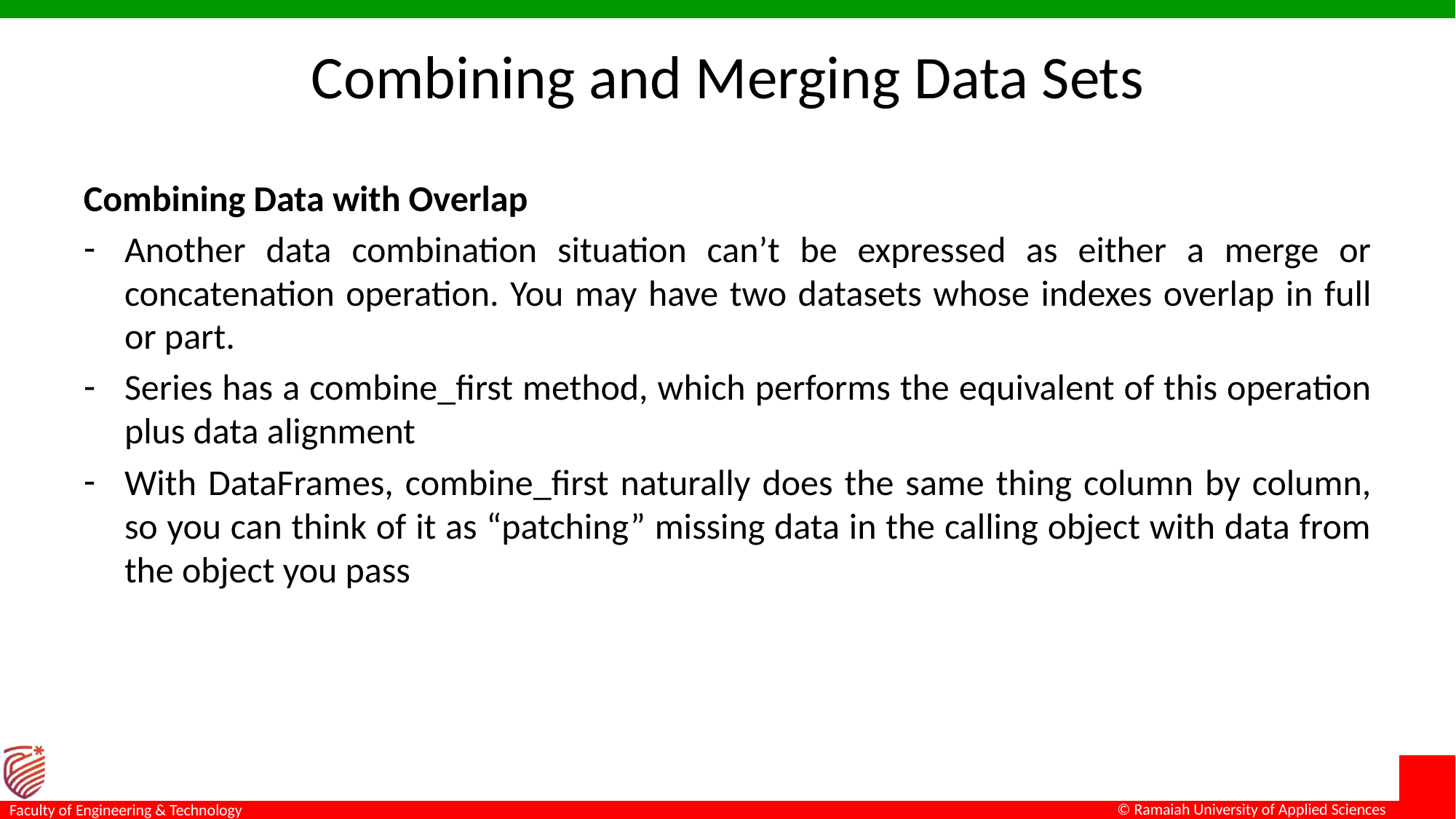

# Combining and Merging Data Sets
Combining Data with Overlap
Another data combination situation can’t be expressed as either a merge or concatenation operation. You may have two datasets whose indexes overlap in full or part.
Series has a combine_first method, which performs the equivalent of this operation plus data alignment
With DataFrames, combine_first naturally does the same thing column by column, so you can think of it as “patching” missing data in the calling object with data from the object you pass